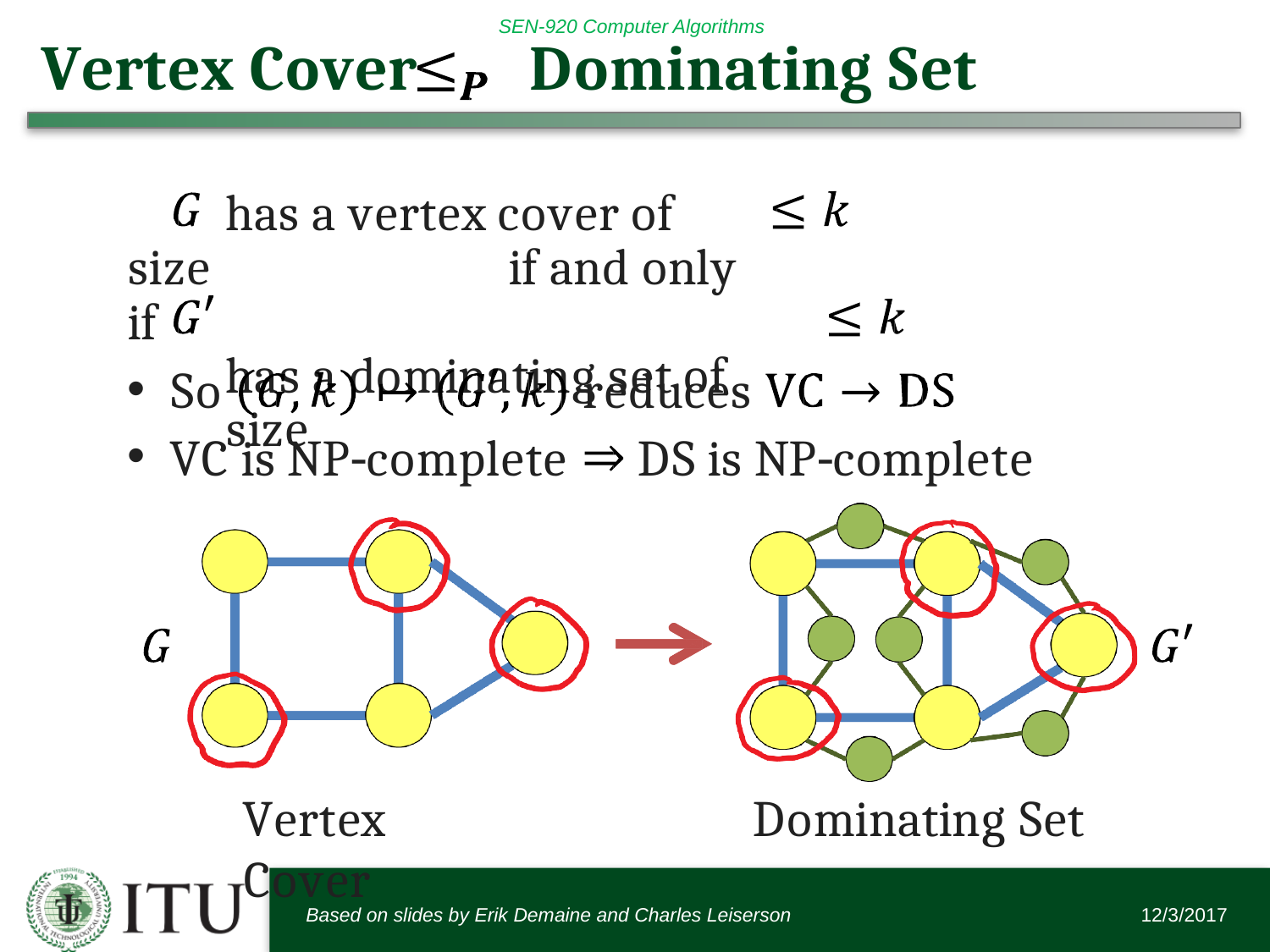

# Vertex Cover        Dominating Set

         has a vertex cover of size 			if and only if
has a dominating set of size

So
VC is NP‐complete
reduces
DS is NP‐complete

Vertex Cover
Dominating Set
Based on slides by Erik Demaine and Charles Leiserson
12/3/2017